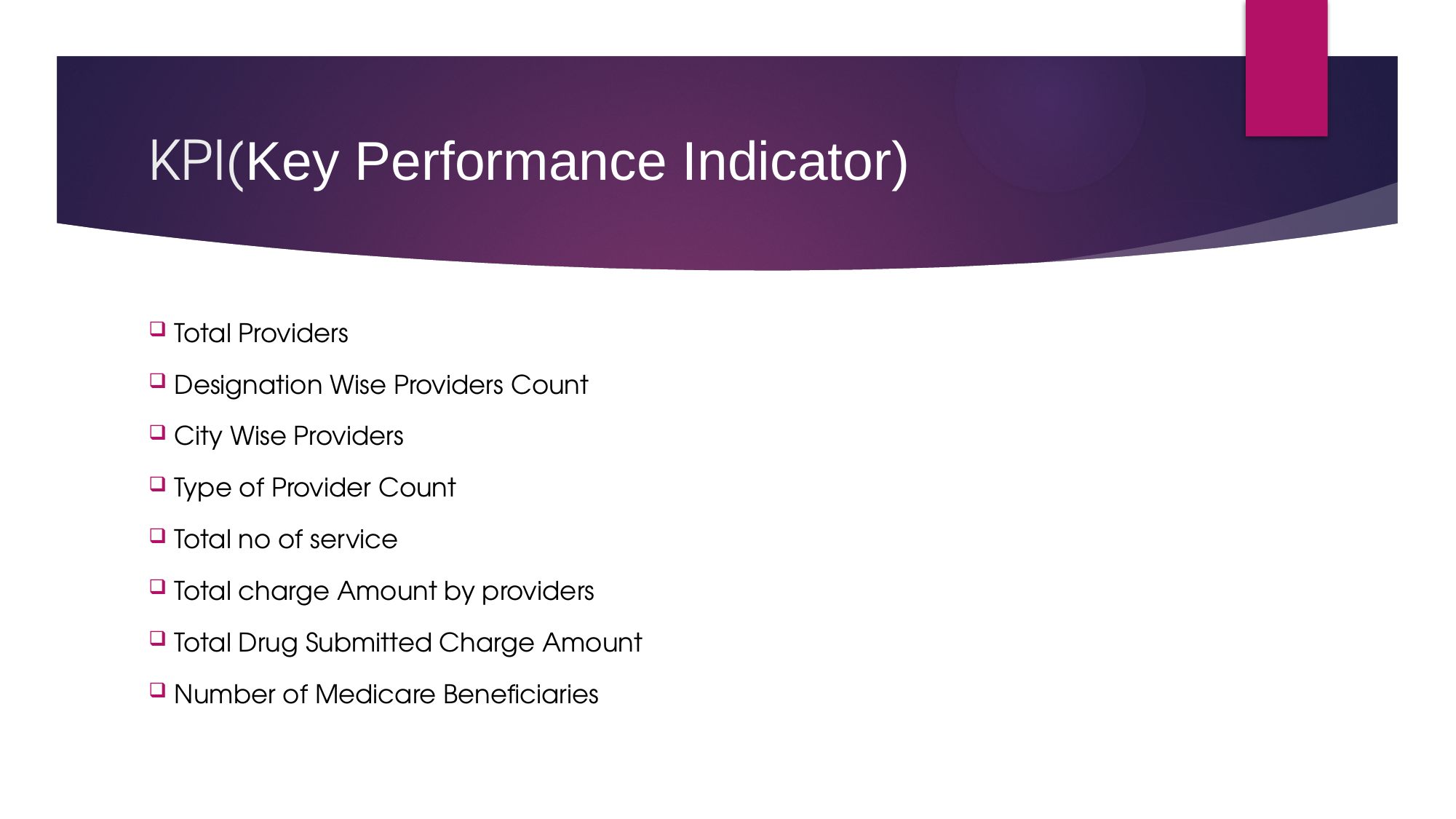

# KPI(Key Performance Indicator)
 Total Providers
 Designation Wise Providers Count
 City Wise Providers
 Type of Provider Count
 Total no of service
 Total charge Amount by providers
 Total Drug Submitted Charge Amount
 Number of Medicare Beneficiaries